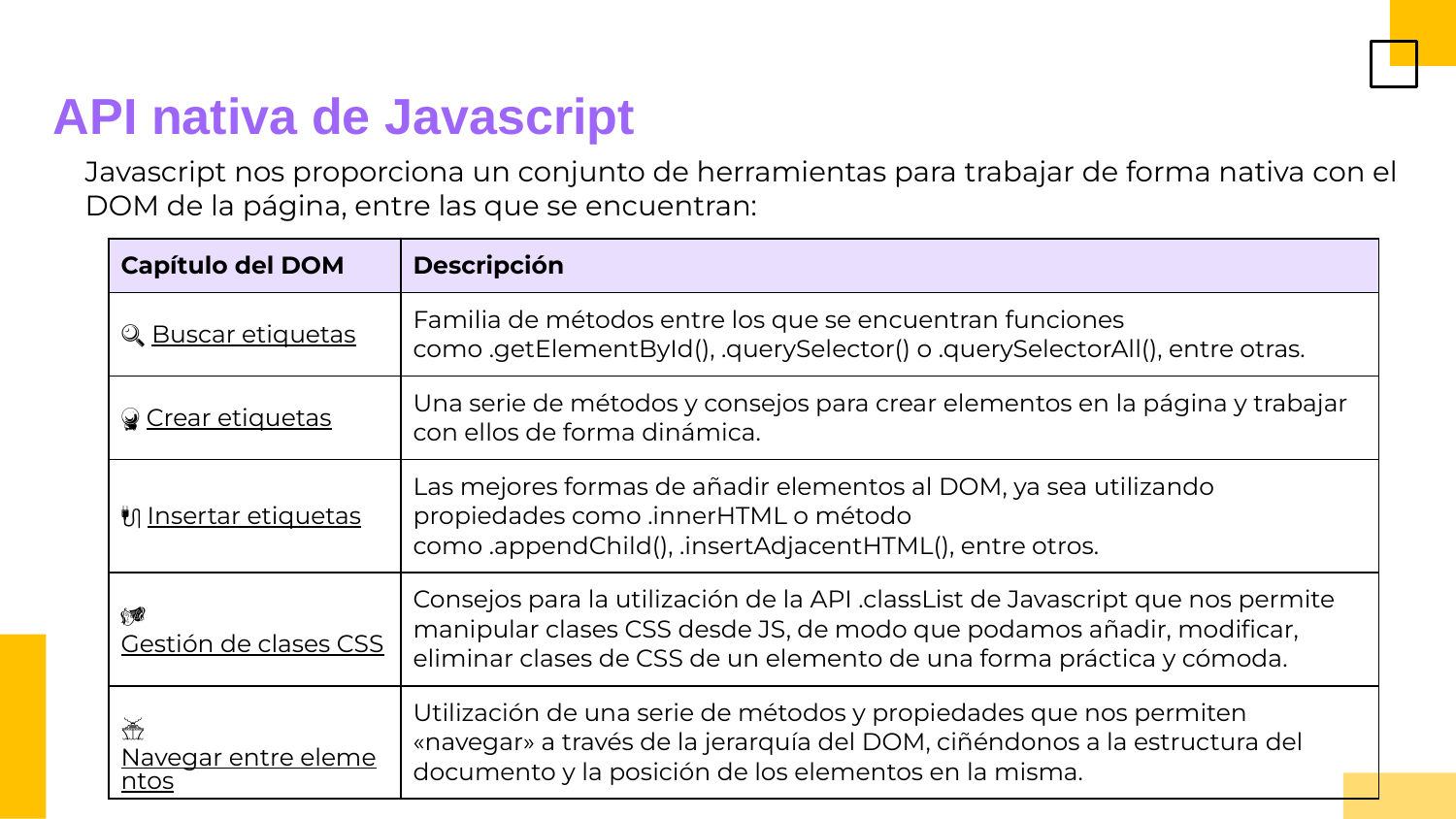

API nativa de Javascript
Javascript nos proporciona un conjunto de herramientas para trabajar de forma nativa con el DOM de la página, entre las que se encuentran:
| Capítulo del DOM | Descripción |
| --- | --- |
| 🔍 Buscar etiquetas | Familia de métodos entre los que se encuentran funciones como .getElementById(), .querySelector() o .querySelectorAll(), entre otras. |
| 🔮 Crear etiquetas | Una serie de métodos y consejos para crear elementos en la página y trabajar con ellos de forma dinámica. |
| 🔌 Insertar etiquetas | Las mejores formas de añadir elementos al DOM, ya sea utilizando propiedades como .innerHTML o método como .appendChild(), .insertAdjacentHTML(), entre otros. |
| 🎭 Gestión de clases CSS | Consejos para la utilización de la API .classList de Javascript que nos permite manipular clases CSS desde JS, de modo que podamos añadir, modificar, eliminar clases de CSS de un elemento de una forma práctica y cómoda. |
| 🚢 Navegar entre elementos | Utilización de una serie de métodos y propiedades que nos permiten «navegar» a través de la jerarquía del DOM, ciñéndonos a la estructura del documento y la posición de los elementos en la misma. |